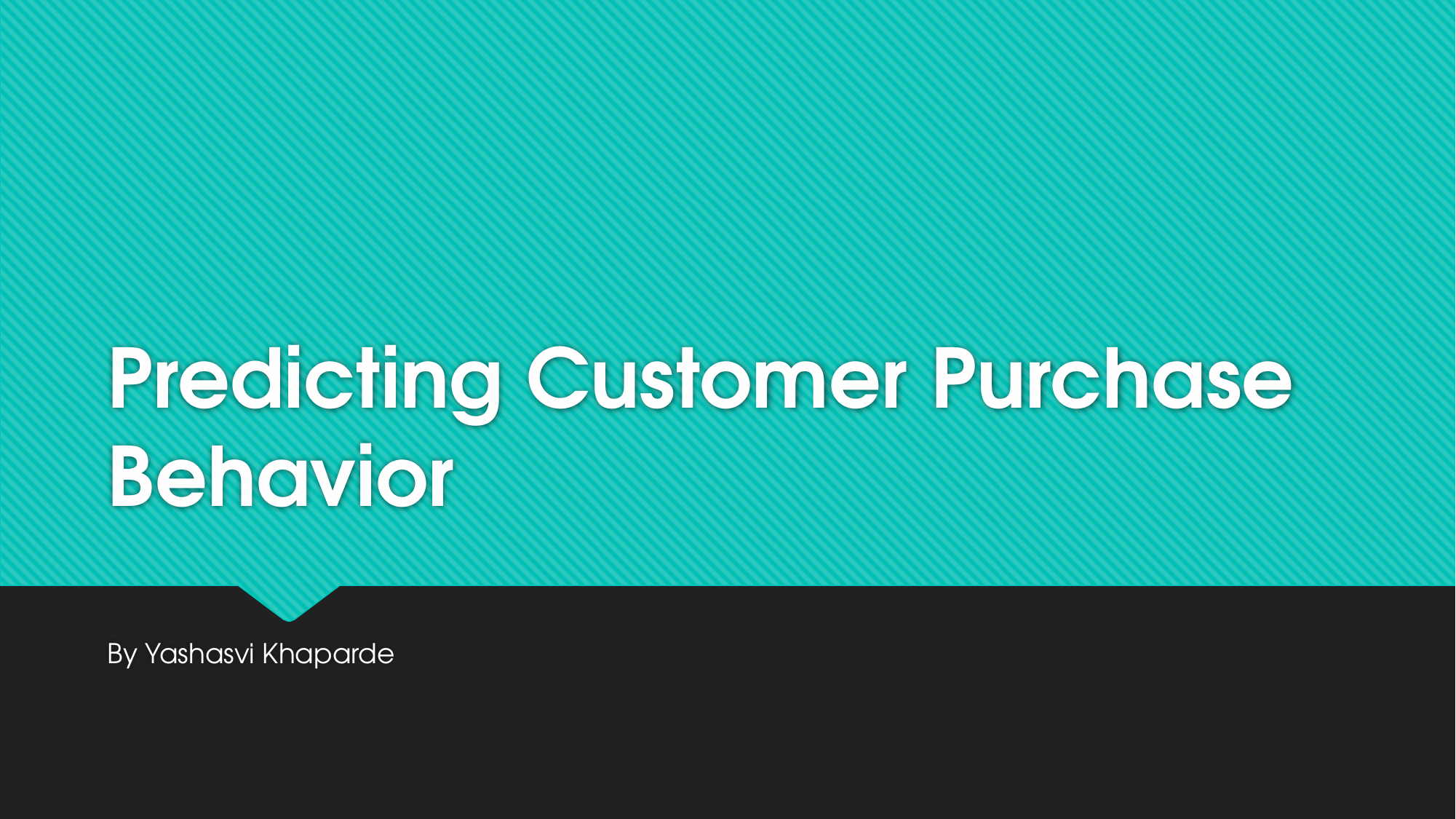

# Predicting Customer Purchase Behavior
By Yashasvi Khaparde